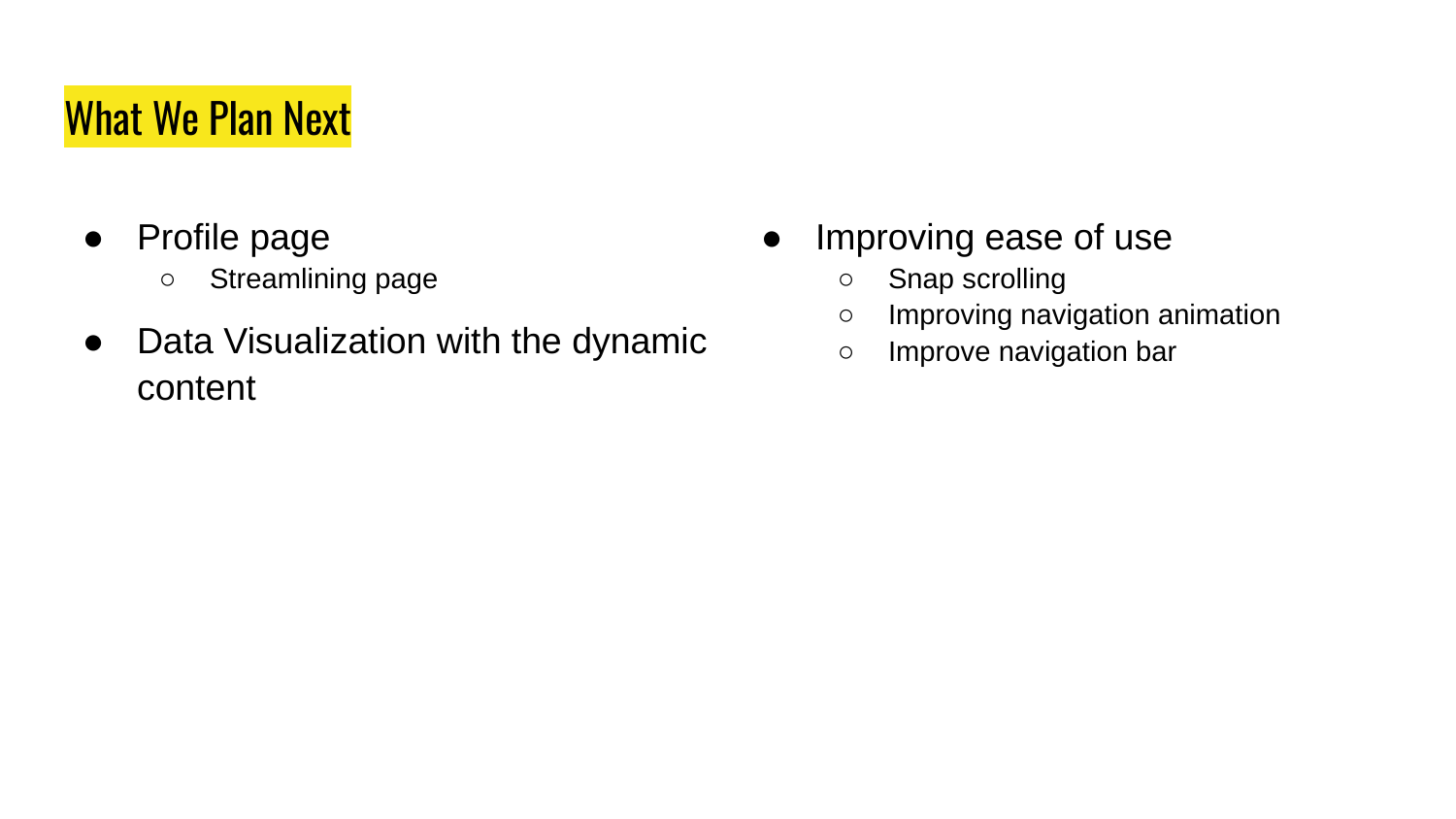

# What We Plan Next
Profile page
Streamlining page
Data Visualization with the dynamic content
Improving ease of use
Snap scrolling
Improving navigation animation
Improve navigation bar